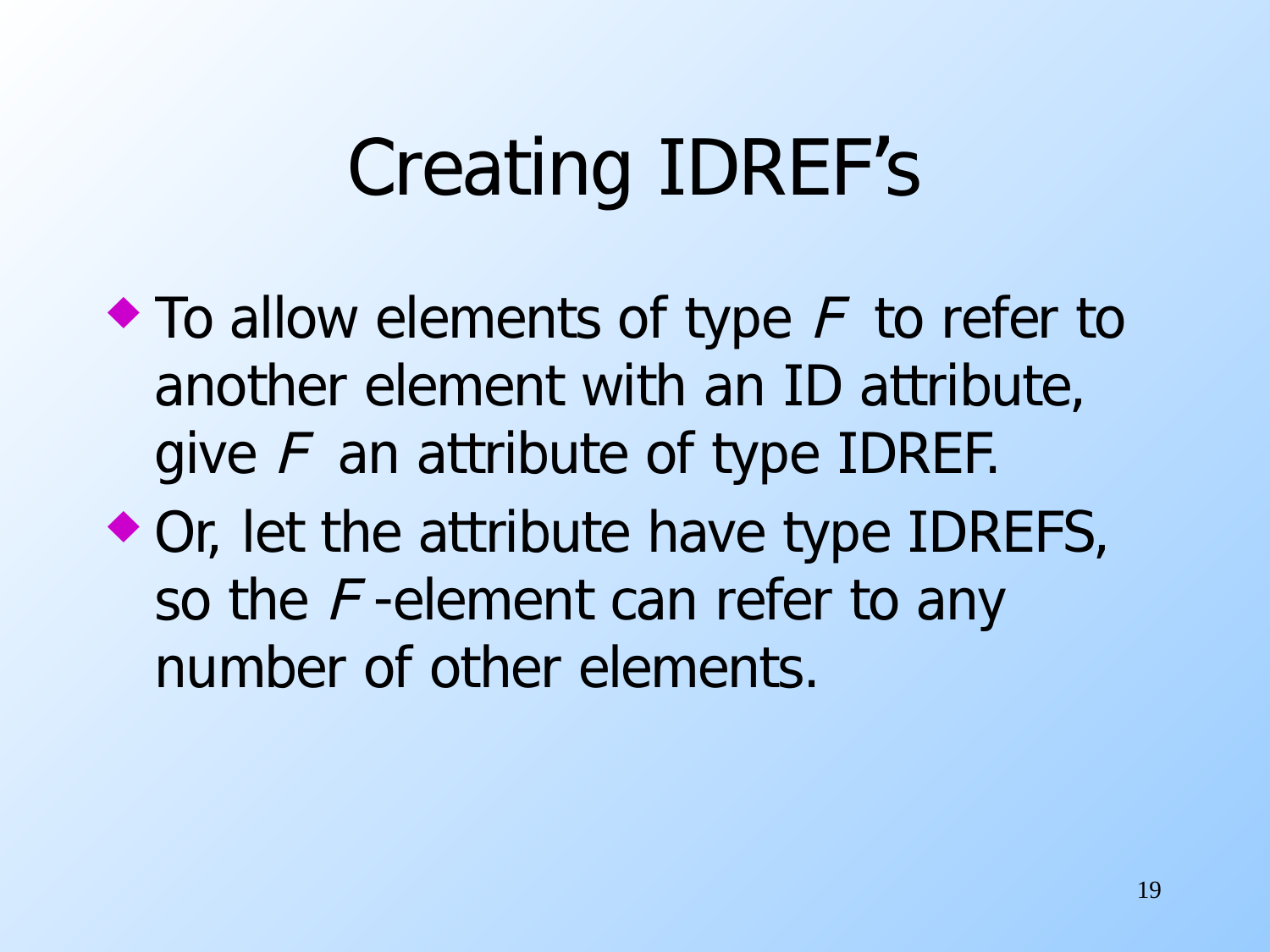

# Creating IDREF’s
To allow elements of type F  to refer to another element with an ID attribute, give F  an attribute of type IDREF.
Or, let the attribute have type IDREFS, so the F -element can refer to any number of other elements.
19